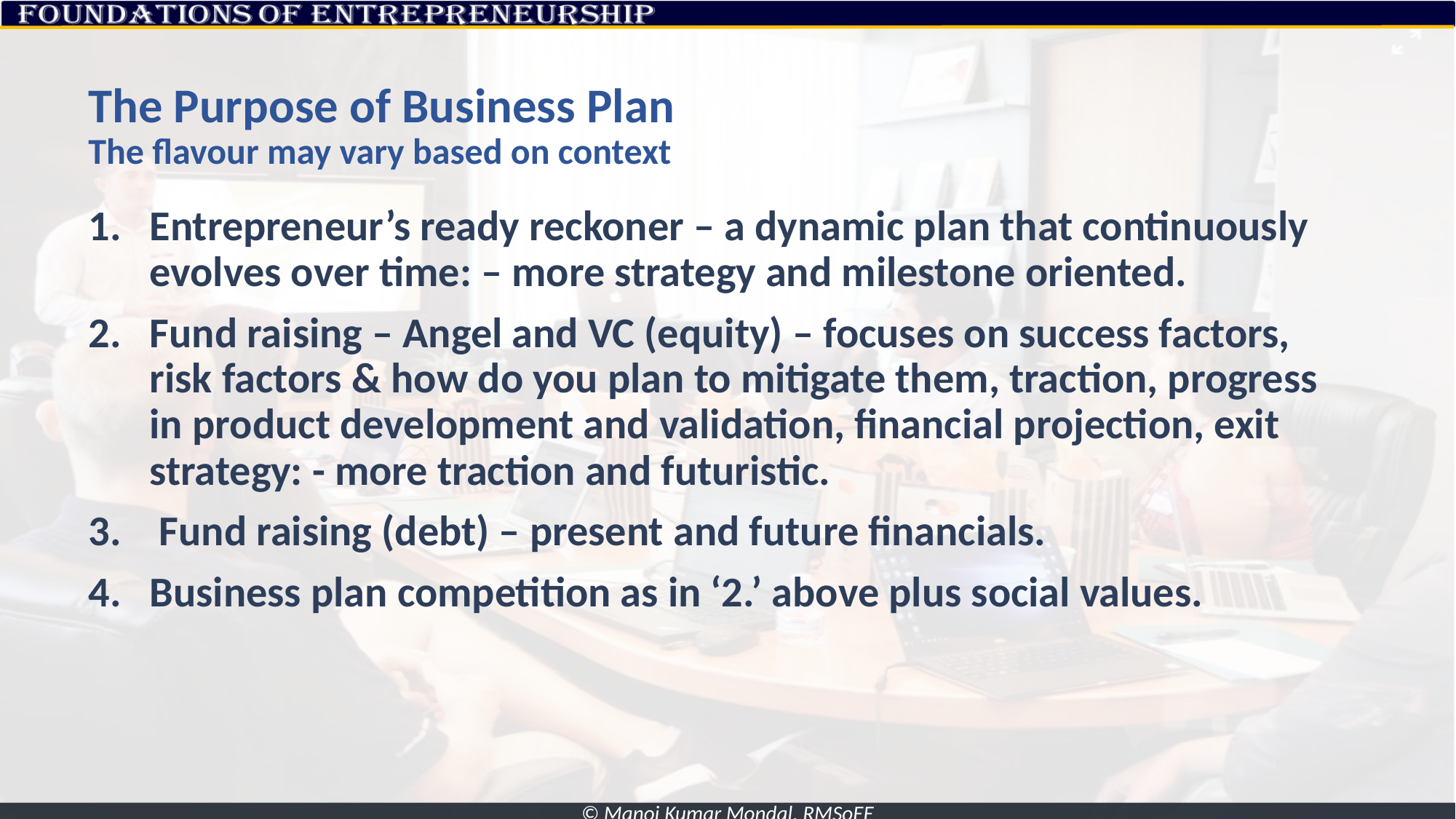

# The Purpose of Business Plan The flavour may vary based on context
Entrepreneur’s ready reckoner – a dynamic plan that continuously evolves over time: – more strategy and milestone oriented.
Fund raising – Angel and VC (equity) – focuses on success factors, risk factors & how do you plan to mitigate them, traction, progress in product development and validation, financial projection, exit strategy: - more traction and futuristic.
 Fund raising (debt) – present and future financials.
Business plan competition as in ‘2.’ above plus social values.